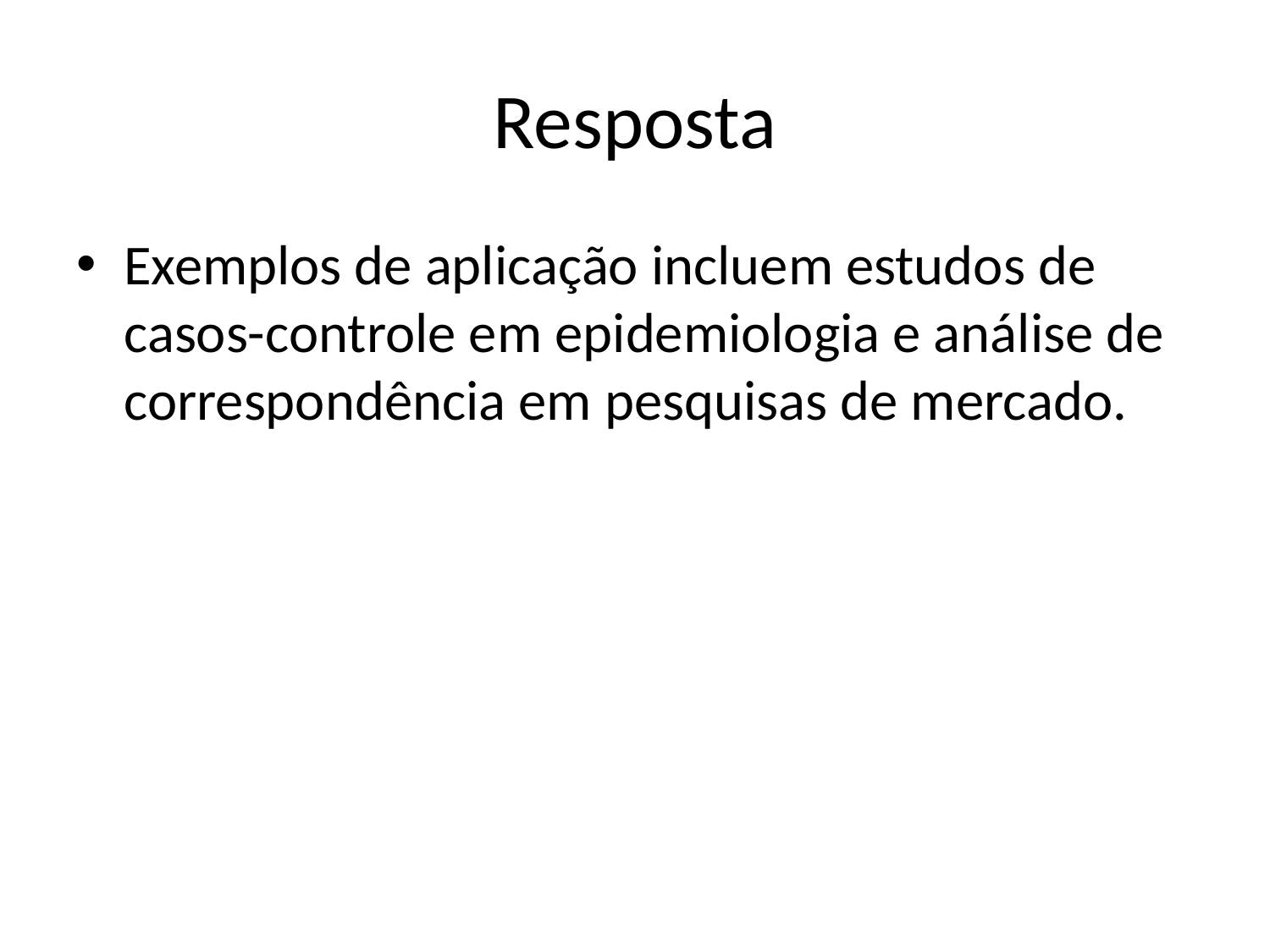

# Resposta
Exemplos de aplicação incluem estudos de casos-controle em epidemiologia e análise de correspondência em pesquisas de mercado.